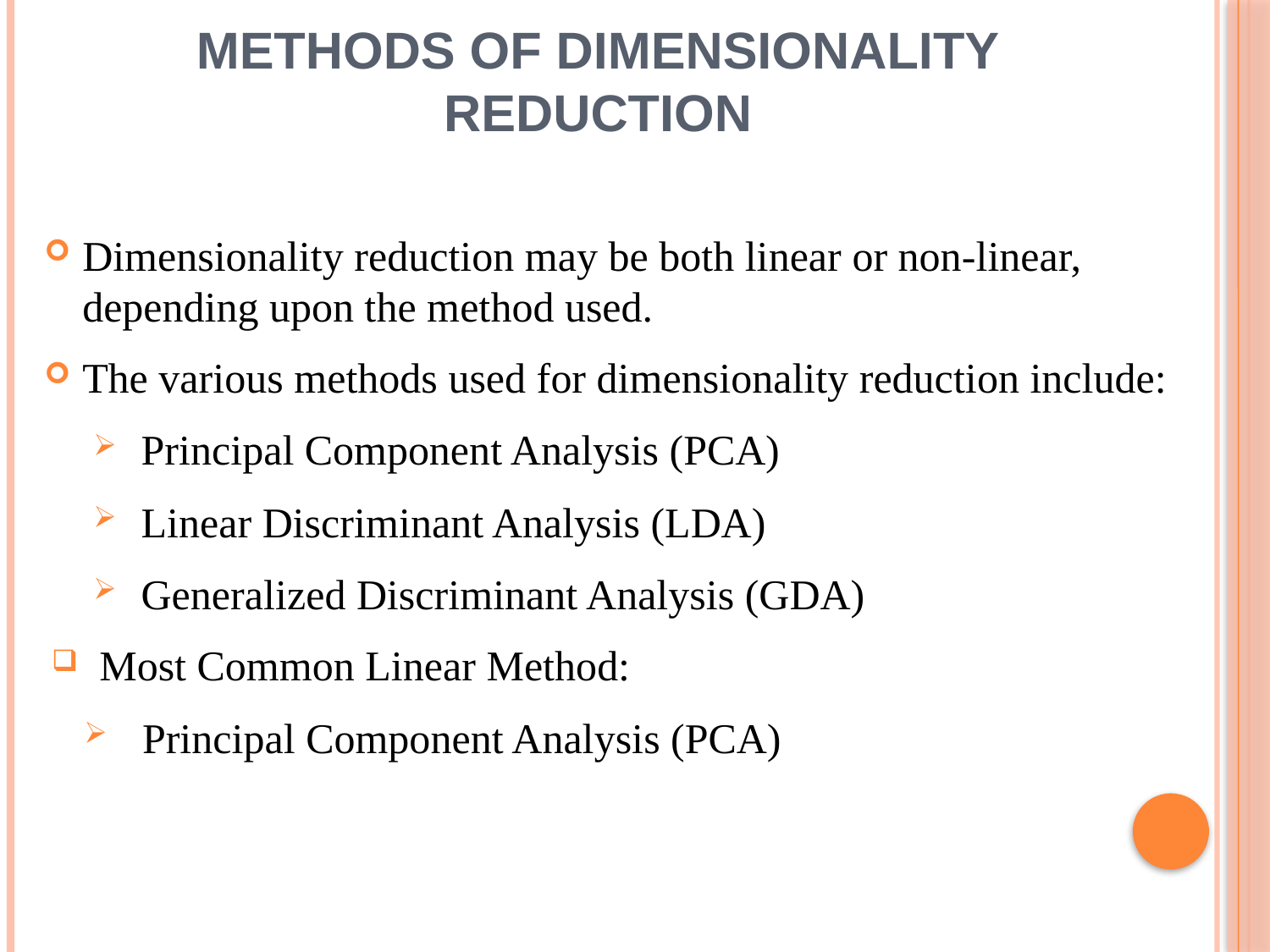

# Methods of Dimensionality Reduction
Dimensionality reduction may be both linear or non-linear, depending upon the method used.
The various methods used for dimensionality reduction include:
Principal Component Analysis (PCA)
Linear Discriminant Analysis (LDA)
Generalized Discriminant Analysis (GDA)
Most Common Linear Method:
 Principal Component Analysis (PCA)